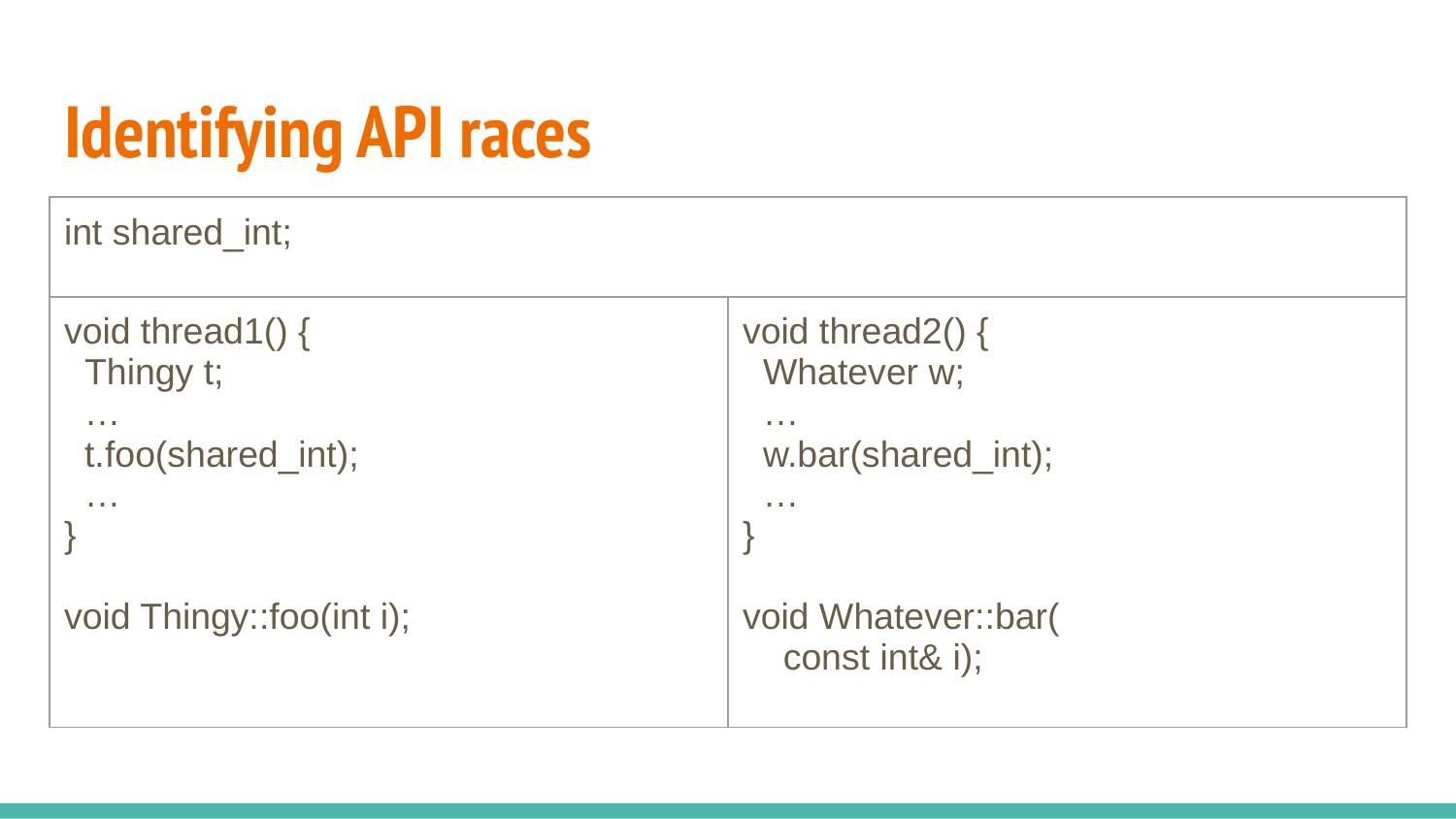

# Identifying API races
| int shared\_int; |  |
| --- | --- |
| void thread1() { Thingy t; … t.foo(shared\_int); … } void Thingy::foo(int i); | void thread2() { Whatever w; … w.bar(shared\_int); … } void Whatever::bar( const int& i); |